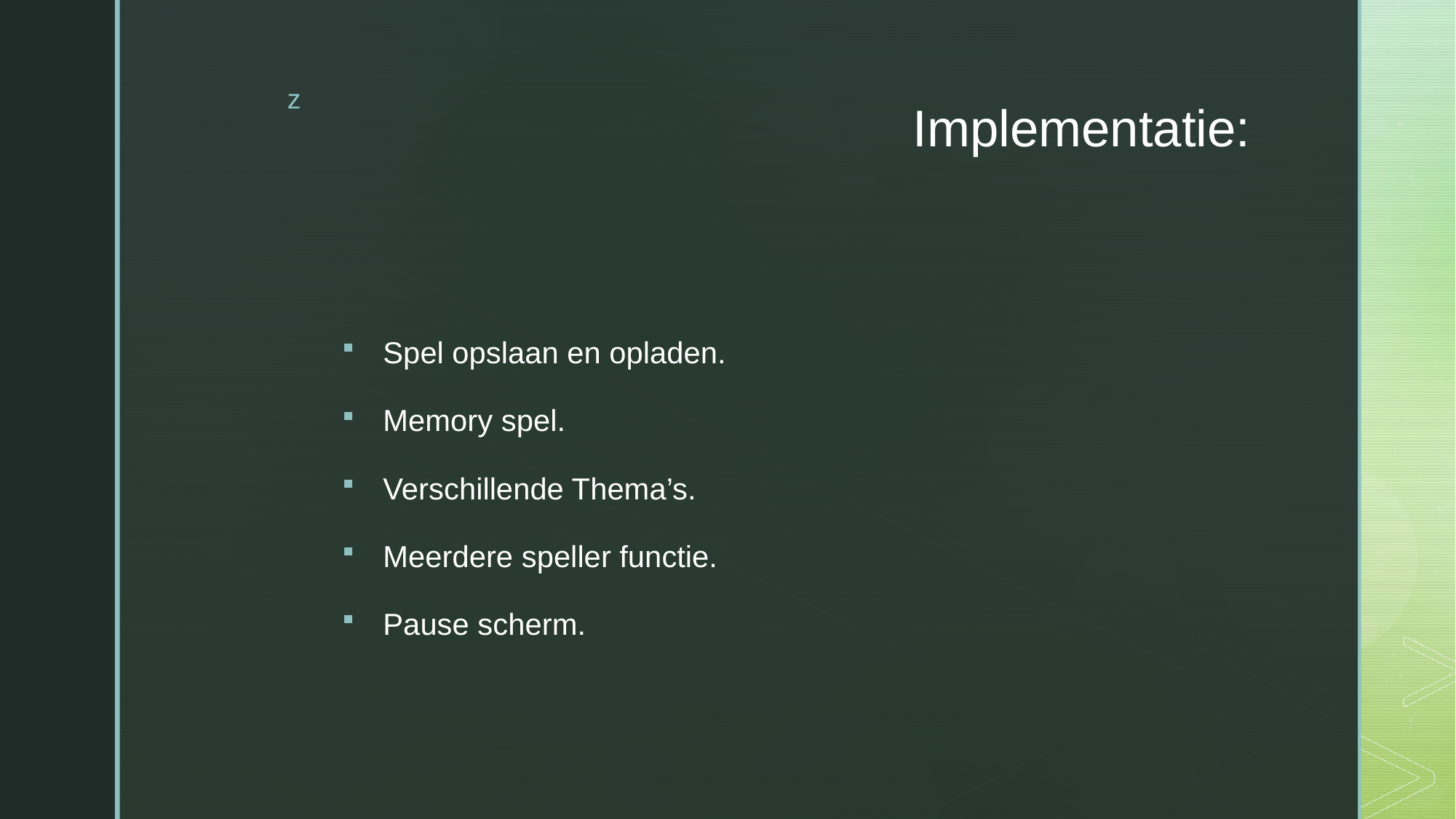

# Implementatie:
Spel opslaan en opladen.
Memory spel.
Verschillende Thema’s.
Meerdere speller functie.
Pause scherm.